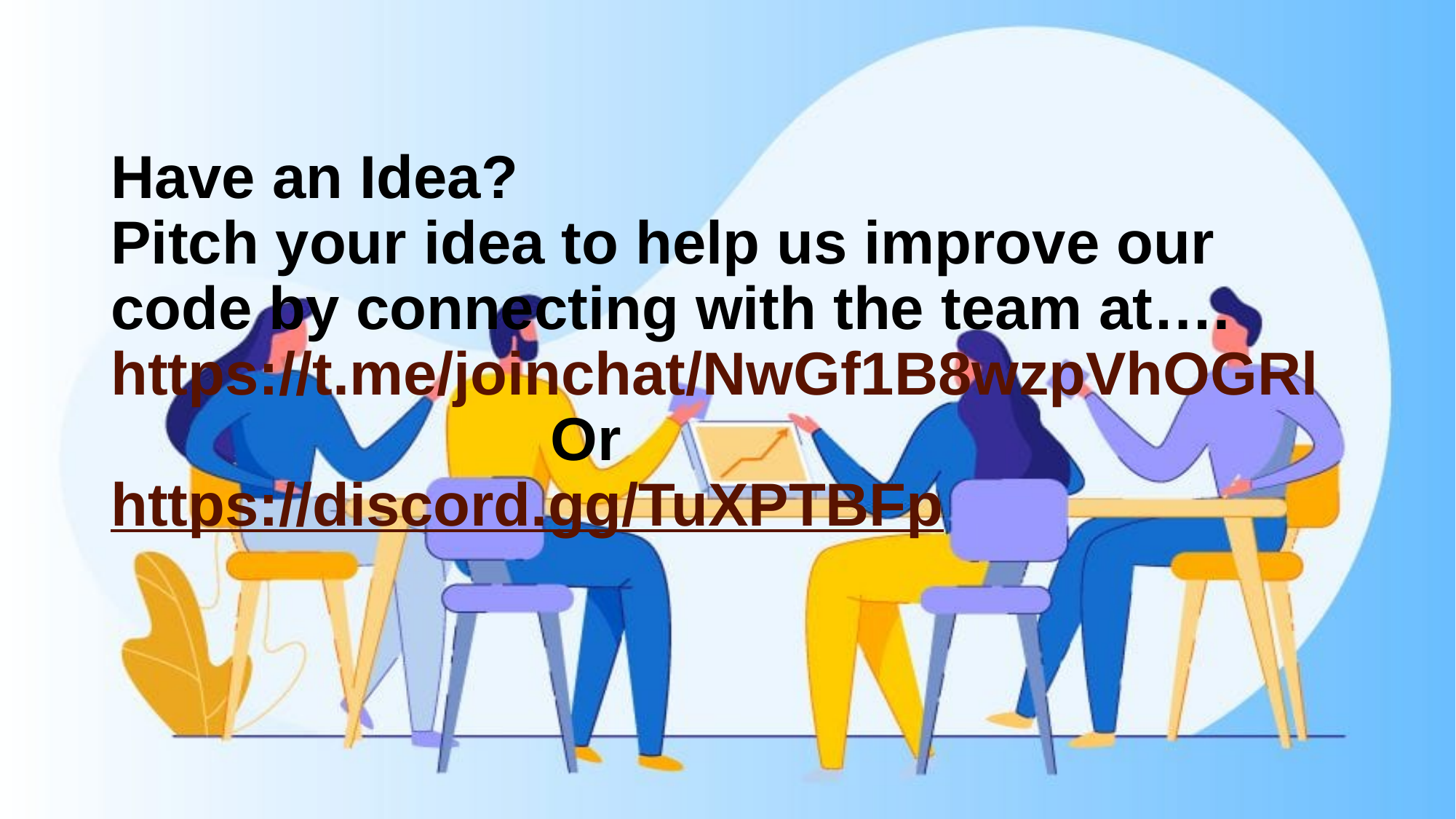

# Have an Idea? Pitch your idea to help us improve our code by connecting with the team at…. https://t.me/joinchat/NwGf1B8wzpVhOGRl Or https://discord.gg/TuXPTBFp